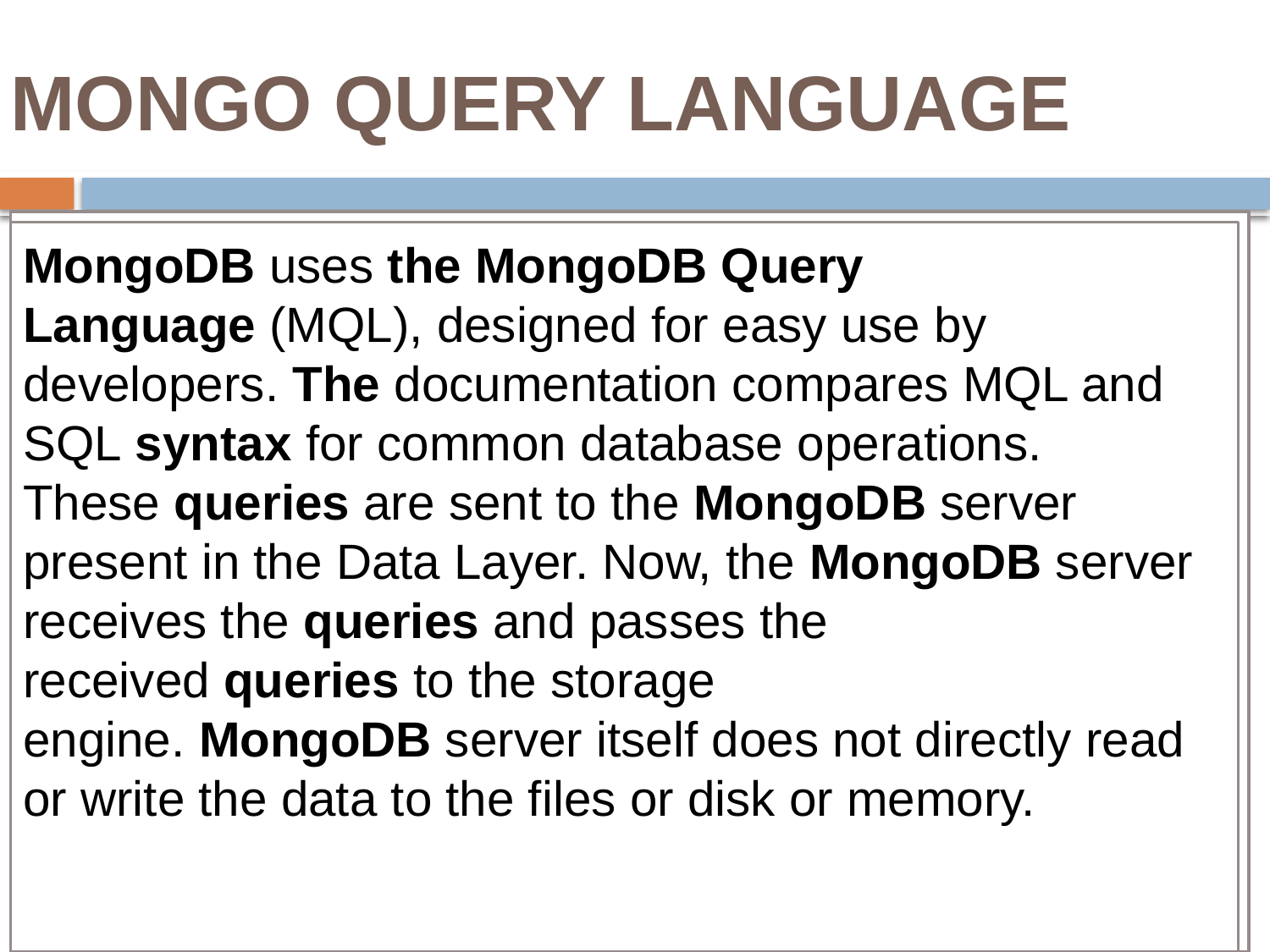

# MONGO QUERY LANGUAGE

MongoDB uses the MongoDB Query Language (MQL), designed for easy use by developers. The documentation compares MQL and SQL syntax for common database operations.
These queries are sent to the MongoDB server present in the Data Layer. Now, the MongoDB server receives the queries and passes the received queries to the storage engine. MongoDB server itself does not directly read or write the data to the files or disk or memory.